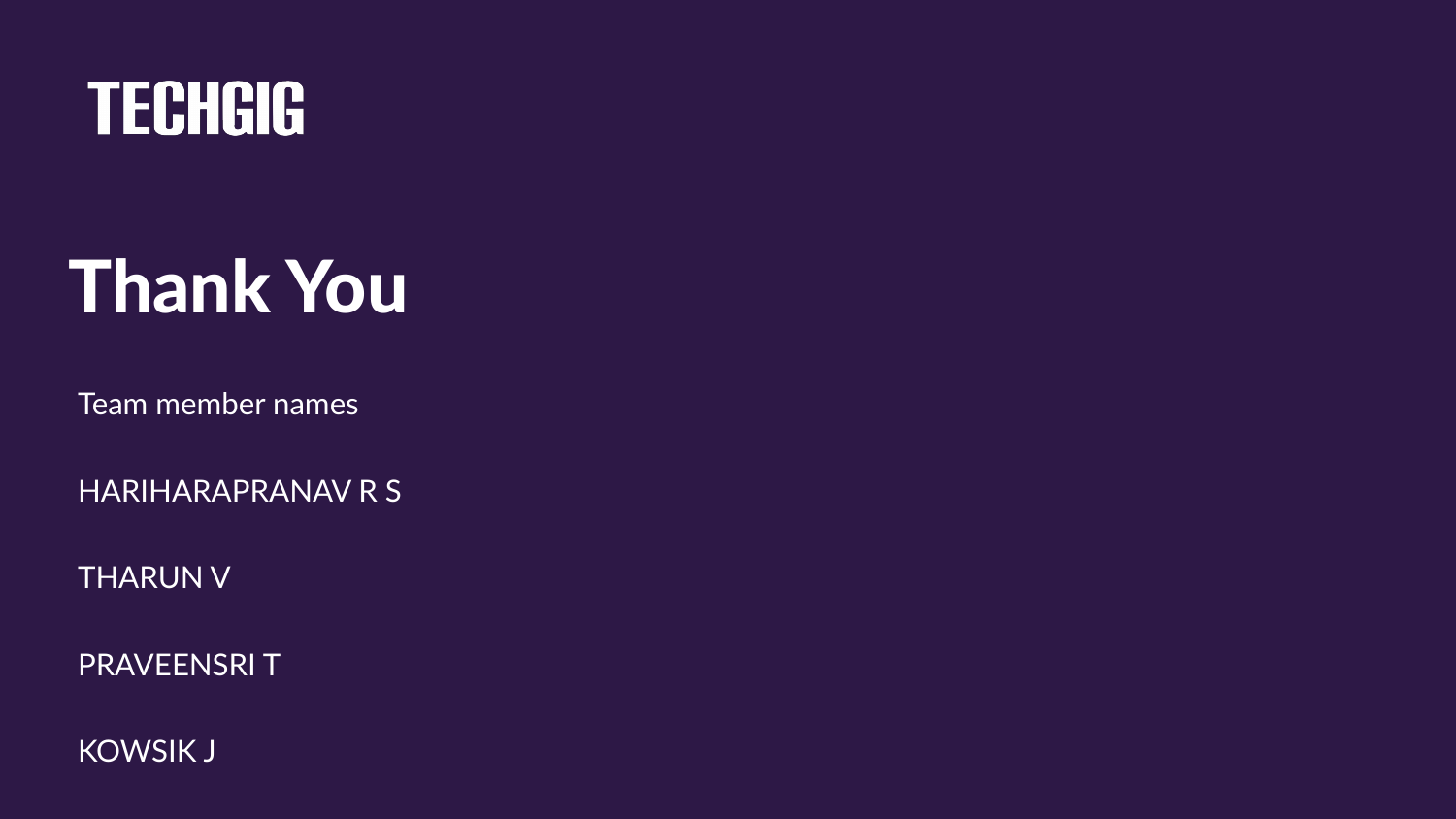

# Thank You
Team member names
HARIHARAPRANAV R S
THARUN V
PRAVEENSRI T
KOWSIK J